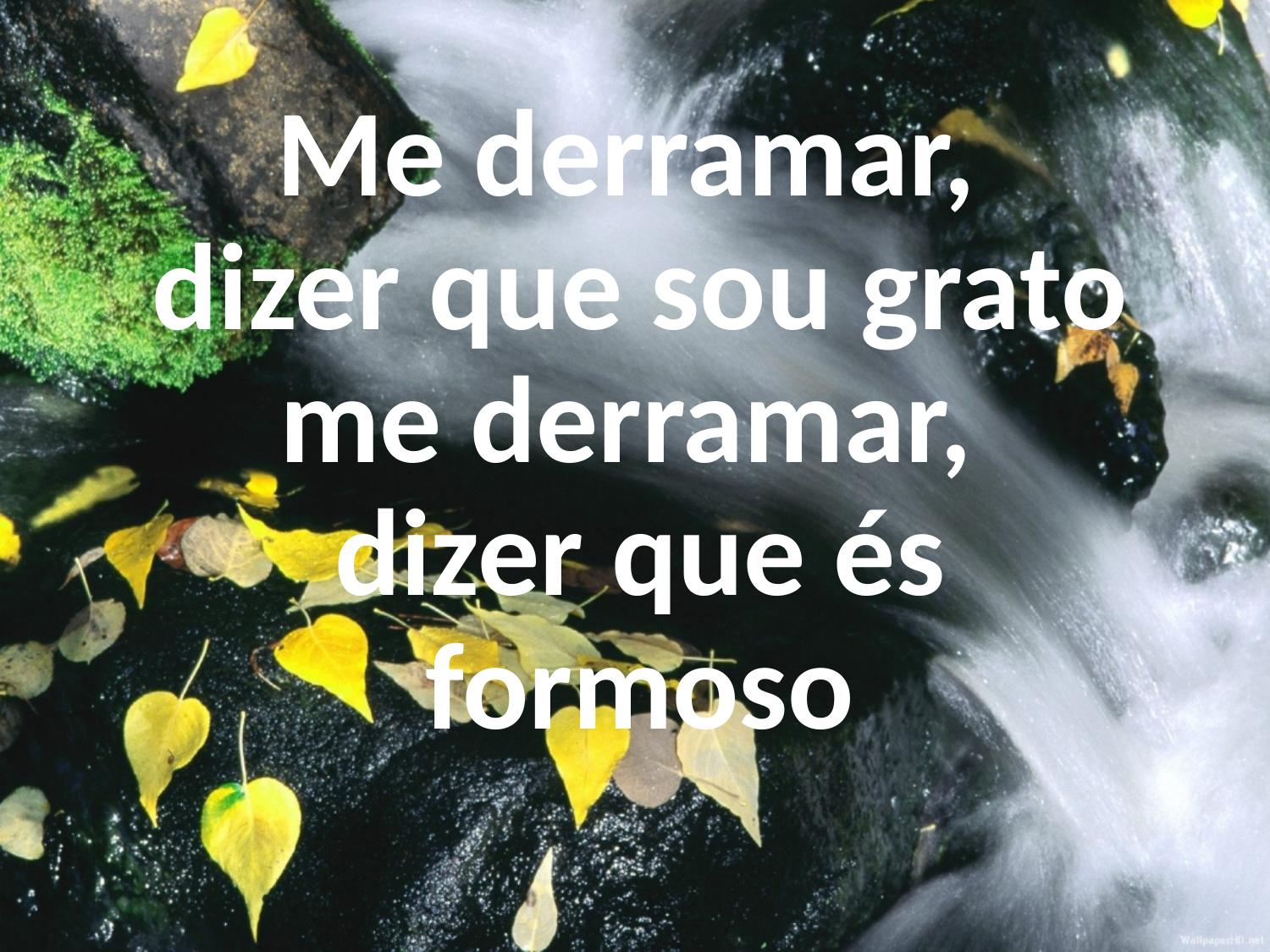

Me derramar,
dizer que sou grato
me derramar,
dizer que és formoso